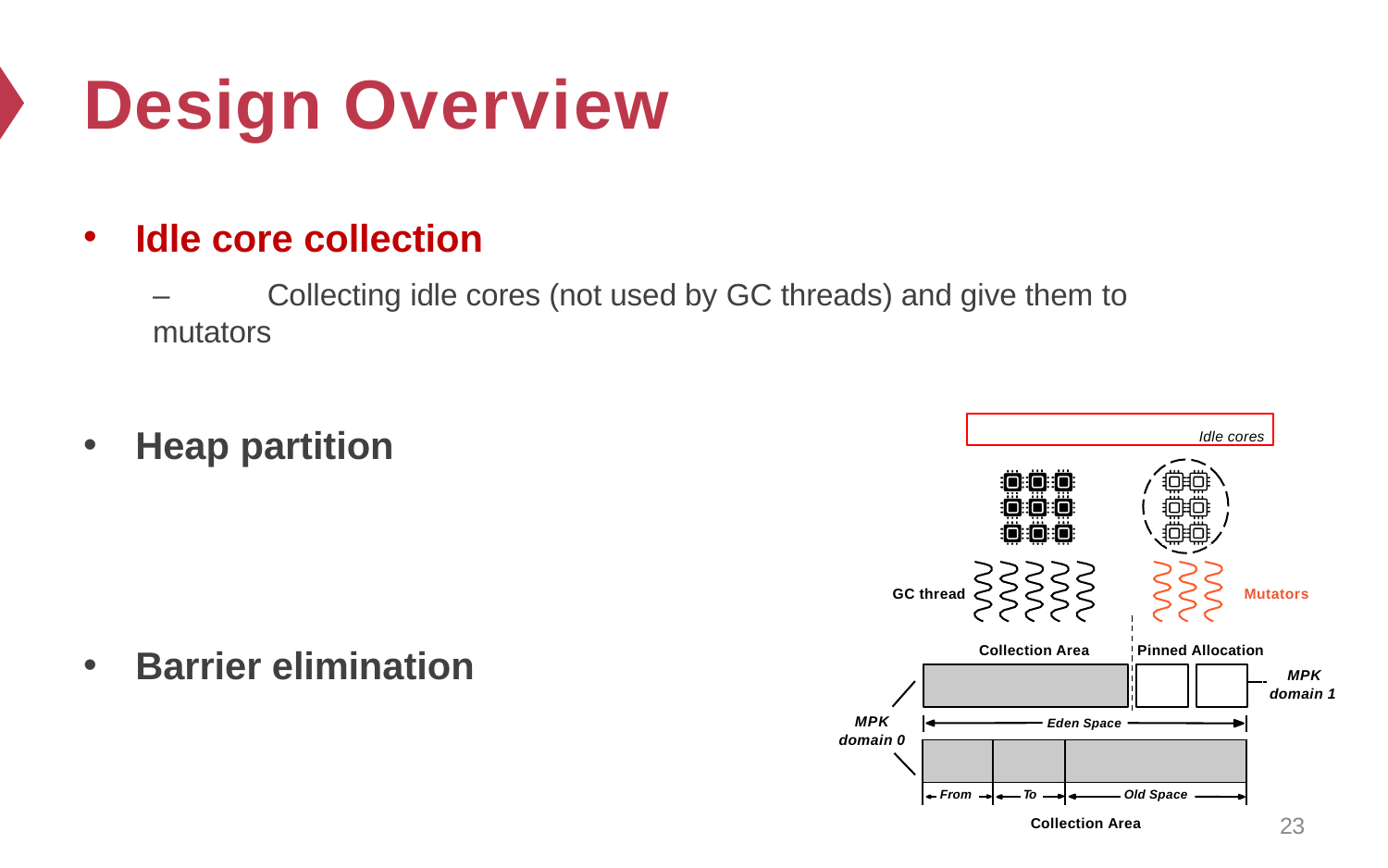

# Design Overview
Idle core collection
–	Collecting idle cores (not used by GC threads) and give them to mutators
Idle cores
Heap partition

GC thread
Mutators

Collection Area
Pinned Allocation
Barrier elimination

     	MPK

domain 1
MPK
domain 0
Eden Space

|  |  |  |
| --- | --- | --- |
| From | To | Old Space |

23
Collection Area